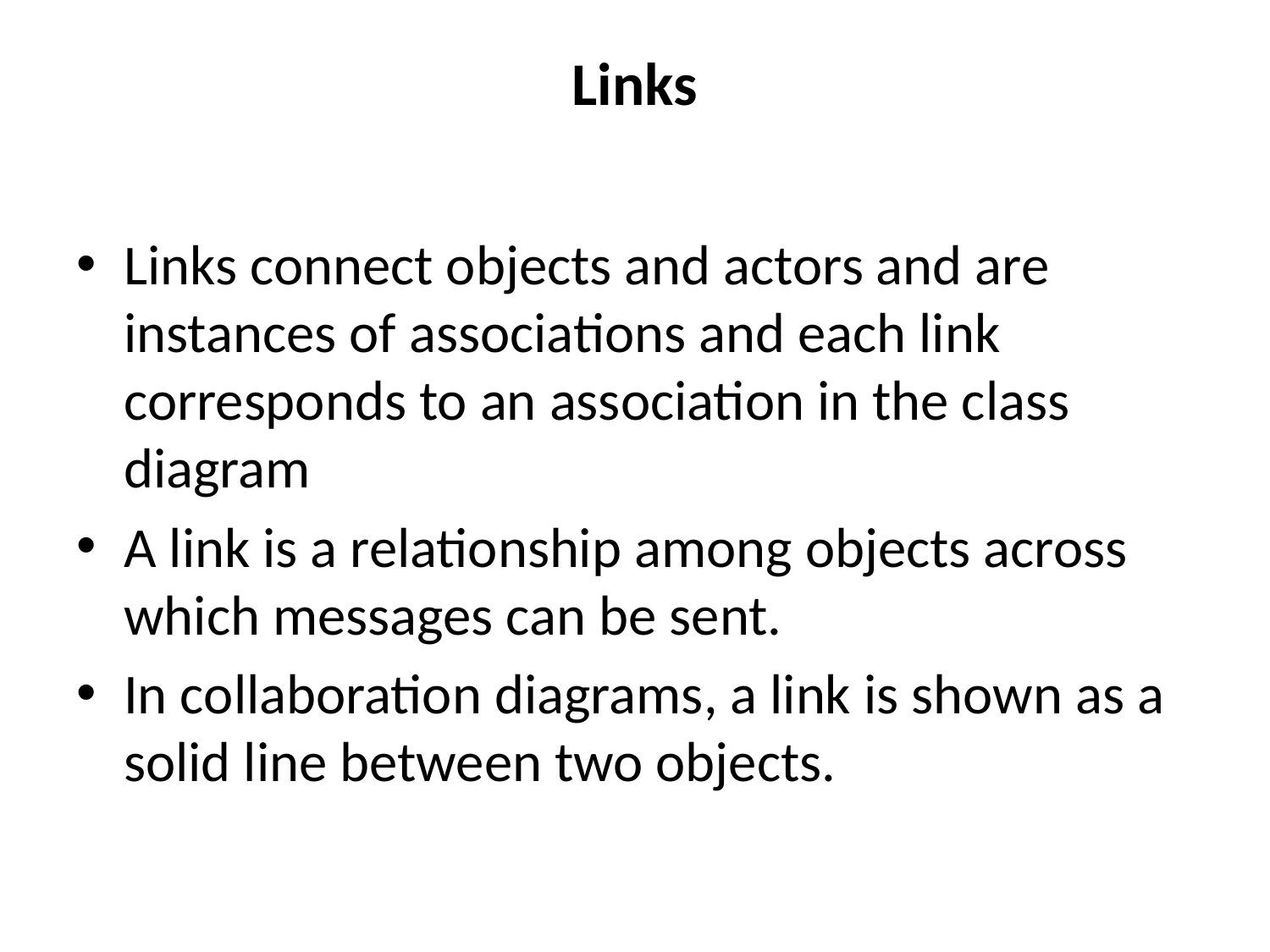

# Links
Links connect objects and actors and are instances of associations and each link corresponds to an association in the class diagram
A link is a relationship among objects across which messages can be sent.
In collaboration diagrams, a link is shown as a solid line between two objects.